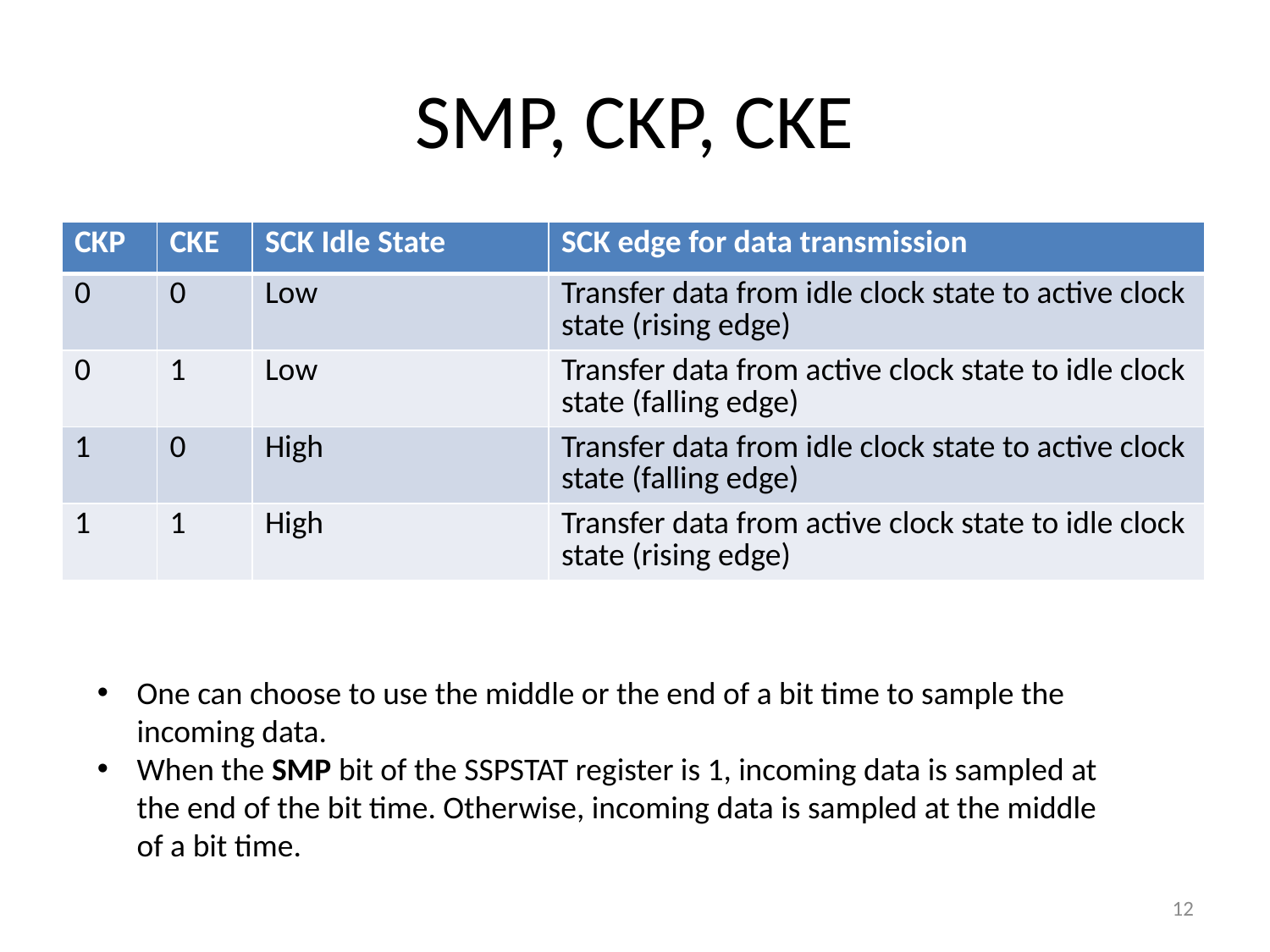

# SMP, CKP, CKE
| CKP | CKE | SCK Idle State | SCK edge for data transmission |
| --- | --- | --- | --- |
| 0 | 0 | Low | Transfer data from idle clock state to active clock state (rising edge) |
| 0 | 1 | Low | Transfer data from active clock state to idle clock state (falling edge) |
| 1 | 0 | High | Transfer data from idle clock state to active clock state (falling edge) |
| 1 | 1 | High | Transfer data from active clock state to idle clock state (rising edge) |
One can choose to use the middle or the end of a bit time to sample the incoming data.
When the SMP bit of the SSPSTAT register is 1, incoming data is sampled at the end of the bit time. Otherwise, incoming data is sampled at the middle of a bit time.

12